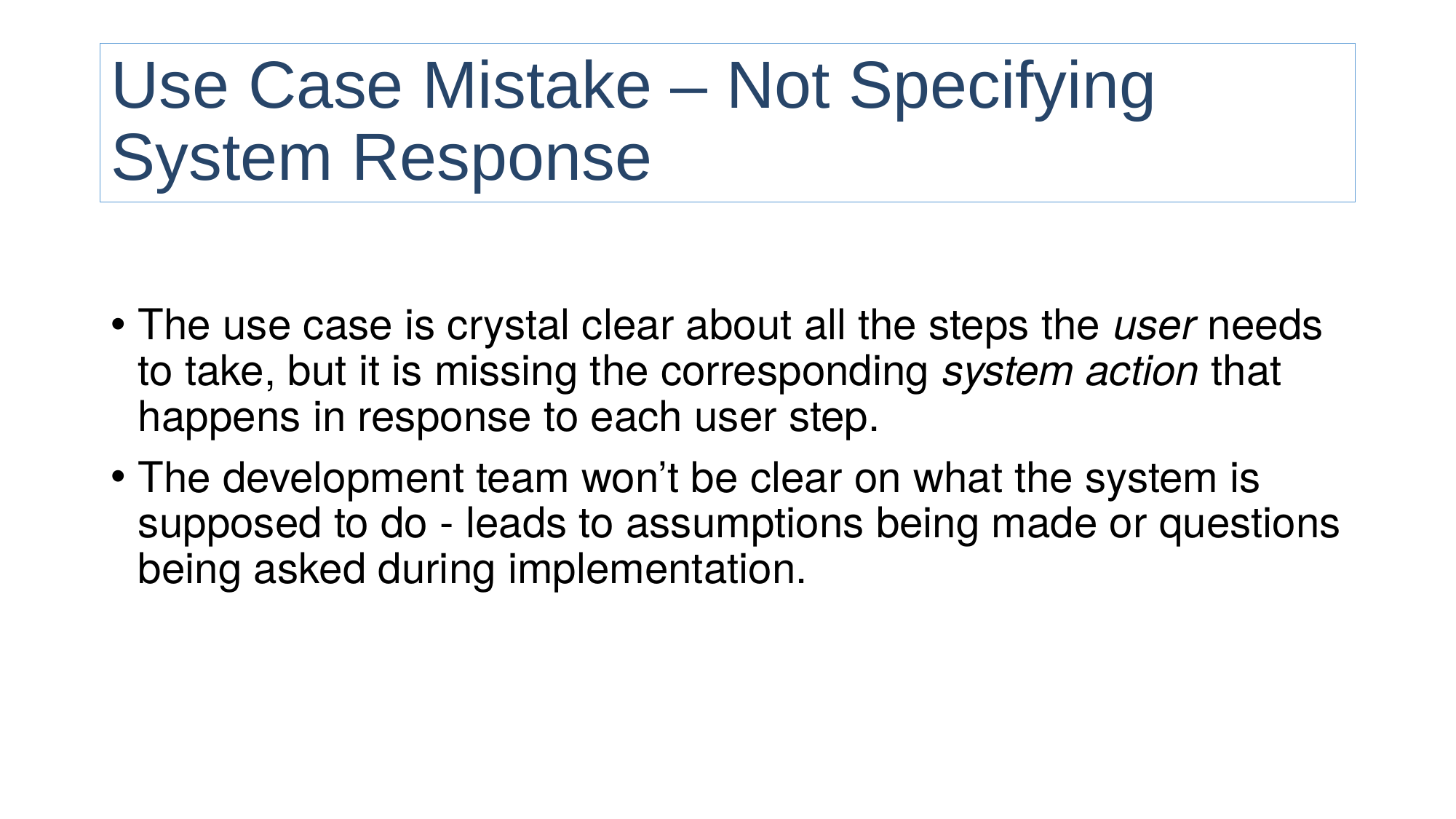

# Use Case Mistake – Not Specifying System Response
The use case is crystal clear about all the steps the user needs to take, but it is missing the corresponding system action that happens in response to each user step.
The development team won’t be clear on what the system is supposed to do - leads to assumptions being made or questions being asked during implementation.